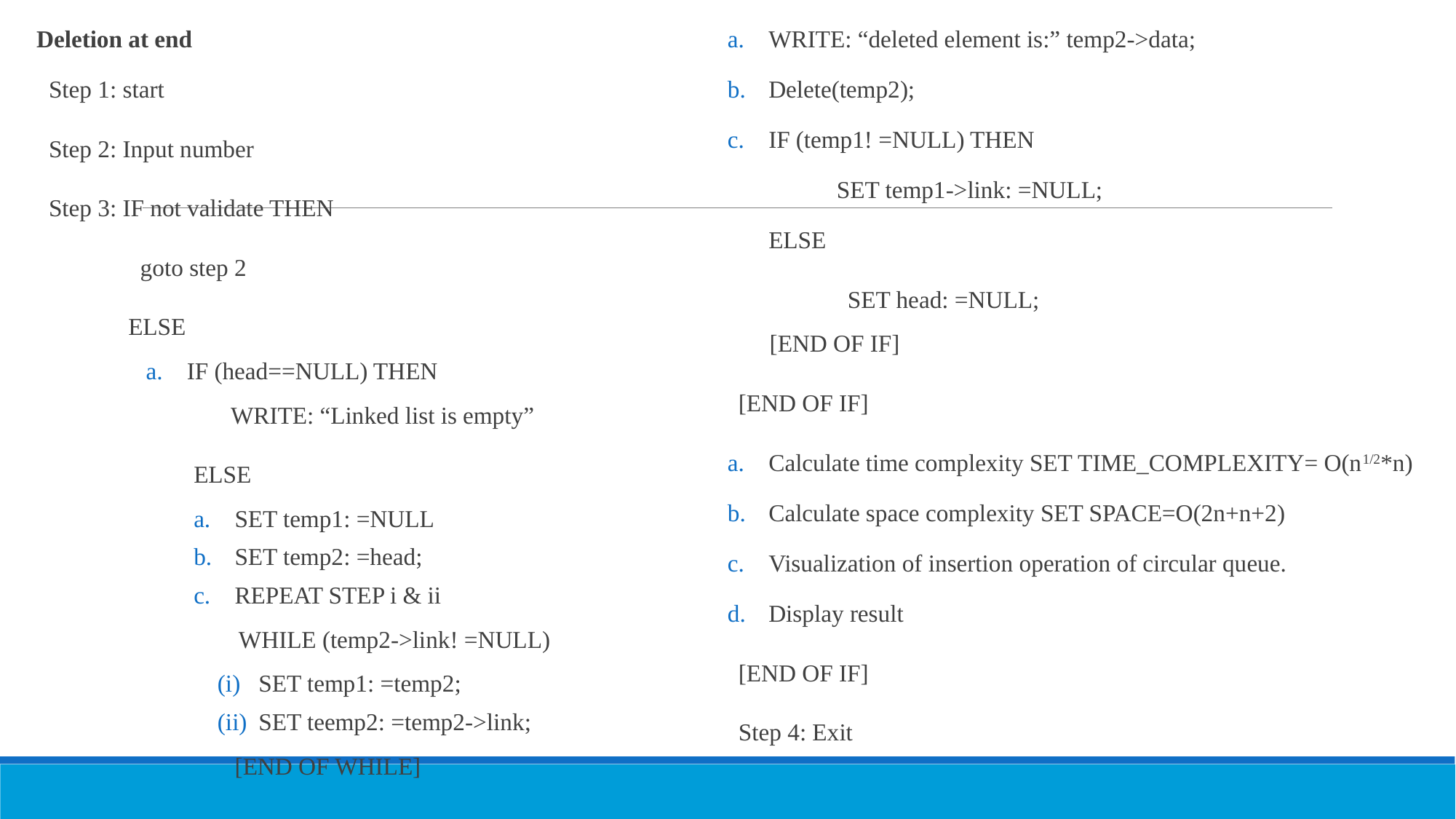

Deletion at end
Step 1: start
Step 2: Input number
Step 3: IF not validate THEN
goto step 2
        ELSE
IF (head==NULL) THEN
            WRITE: “Linked list is empty”
	        ELSE
SET temp1: =NULL
SET temp2: =head;
REPEAT STEP i & ii
WHILE (temp2->link! =NULL)
SET temp1: =temp2;
SET teemp2: =temp2->link;
   [END OF WHILE]

WRITE: “deleted element is:” temp2->data;
Delete(temp2);
IF (temp1! =NULL) THEN
	SET temp1->link: =NULL;
     ELSE
	SET head: =NULL;
   [END OF IF]
[END OF IF]
Calculate time complexity SET TIME_COMPLEXITY= O(n1/2*n)
Calculate space complexity SET SPACE=O(2n+n+2)
Visualization of insertion operation of circular queue.
Display result
[END OF IF]
Step 4: Exit